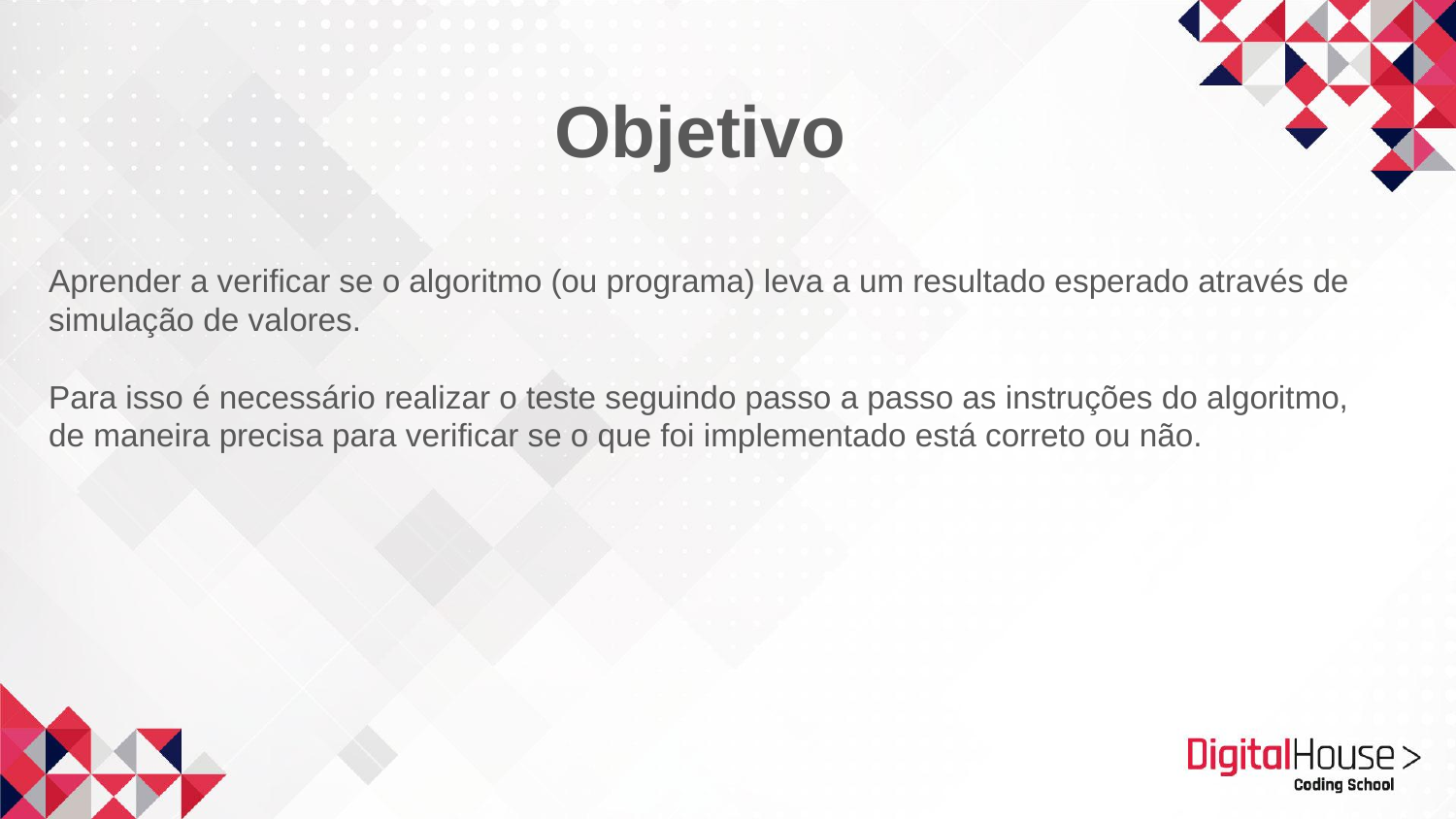

Objetivo

Aprender a verificar se o algoritmo (ou programa) leva a um resultado esperado através de simulação de valores.

Para isso é necessário realizar o teste seguindo passo a passo as instruções do algoritmo, de maneira precisa para verificar se o que foi implementado está correto ou não.